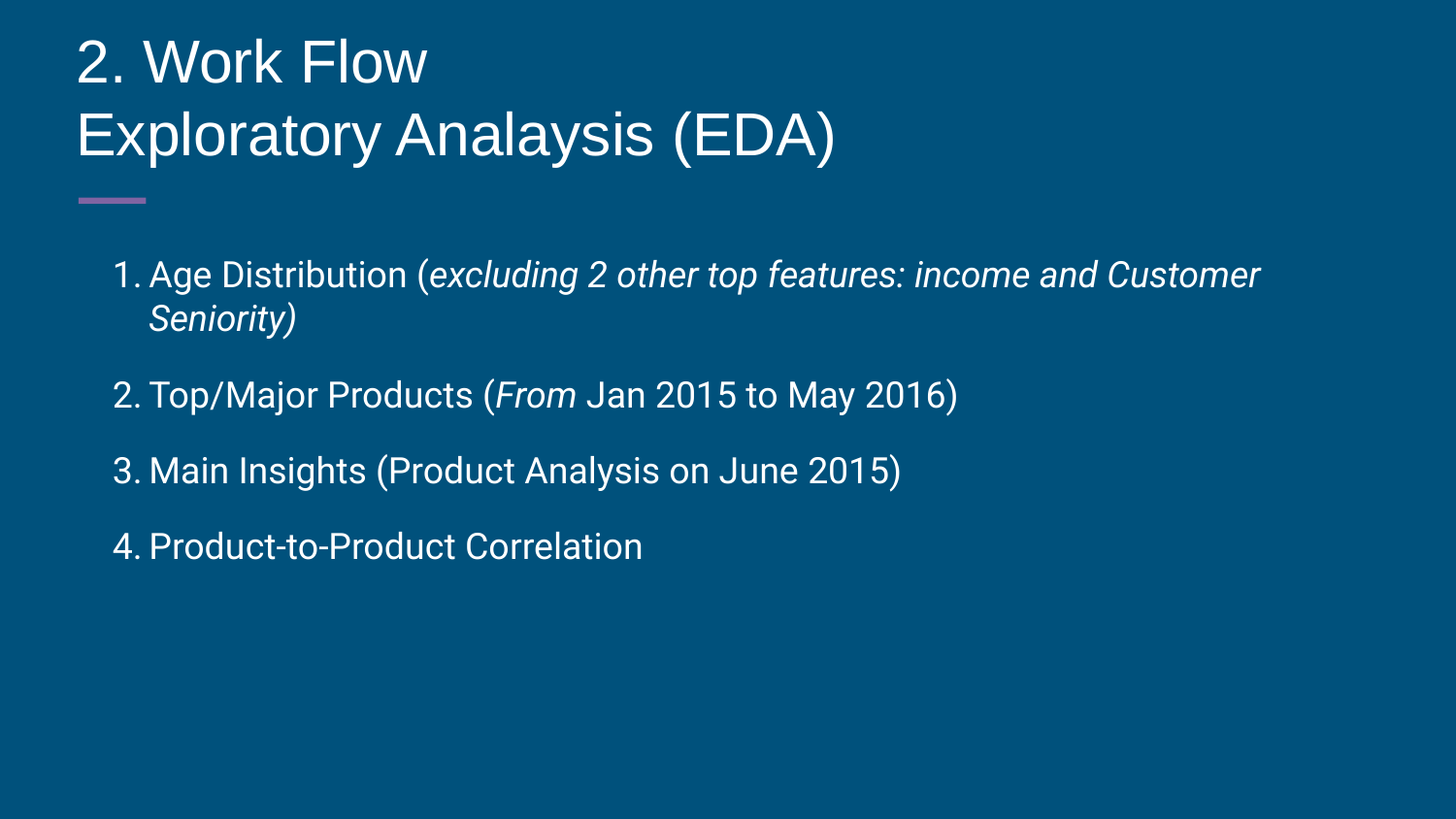

2. Work Flow
Exploratory Analaysis (EDA)
Age Distribution (excluding 2 other top features: income and Customer Seniority)
Top/Major Products (From Jan 2015 to May 2016)
Main Insights (Product Analysis on June 2015)
Product-to-Product Correlation